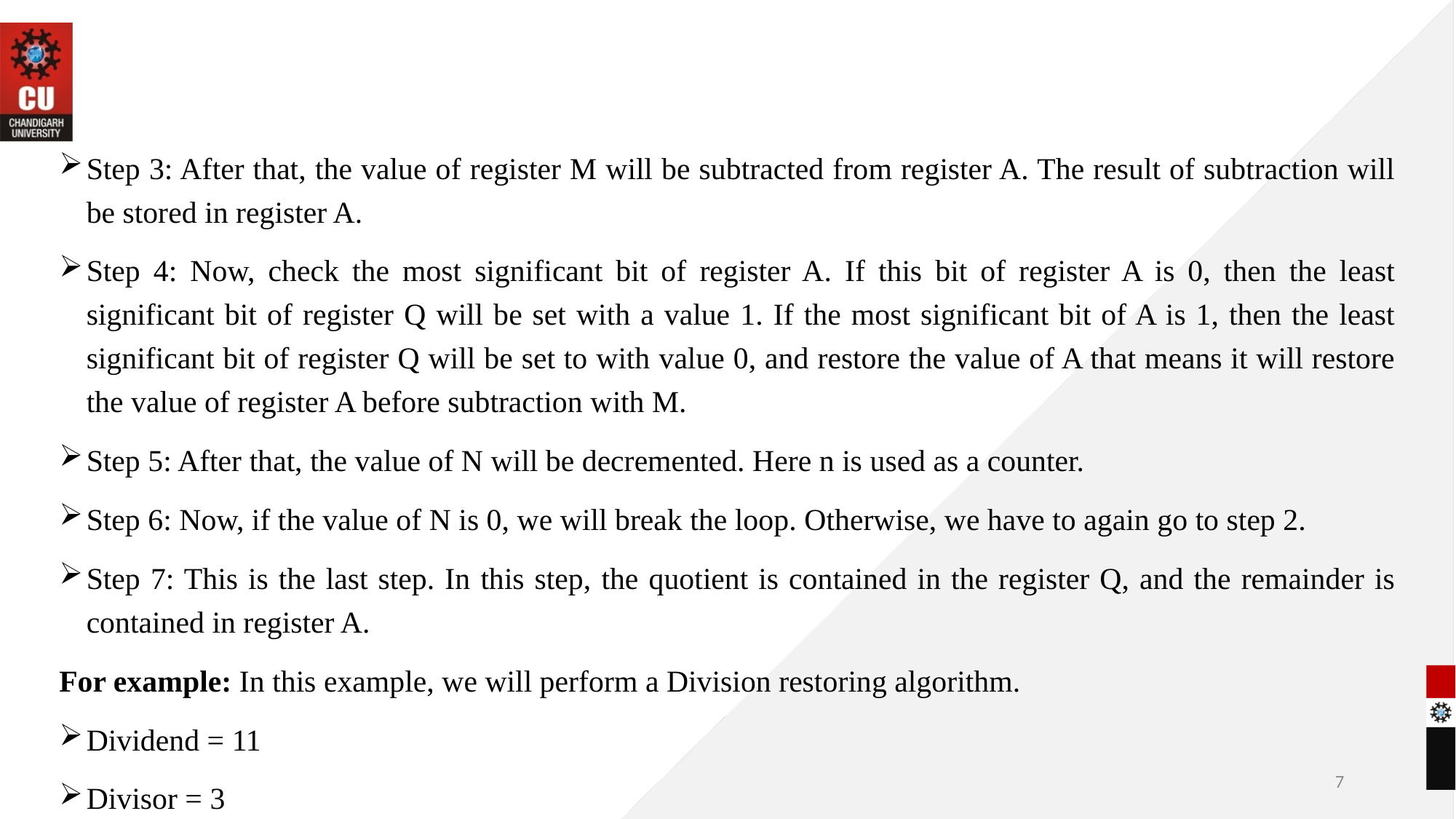

Step 3: After that, the value of register M will be subtracted from register A. The result of subtraction will be stored in register A.
Step 4: Now, check the most significant bit of register A. If this bit of register A is 0, then the least significant bit of register Q will be set with a value 1. If the most significant bit of A is 1, then the least significant bit of register Q will be set to with value 0, and restore the value of A that means it will restore the value of register A before subtraction with M.
Step 5: After that, the value of N will be decremented. Here n is used as a counter.
Step 6: Now, if the value of N is 0, we will break the loop. Otherwise, we have to again go to step 2.
Step 7: This is the last step. In this step, the quotient is contained in the register Q, and the remainder is contained in register A.
For example: In this example, we will perform a Division restoring algorithm.
Dividend = 11
Divisor = 3
7